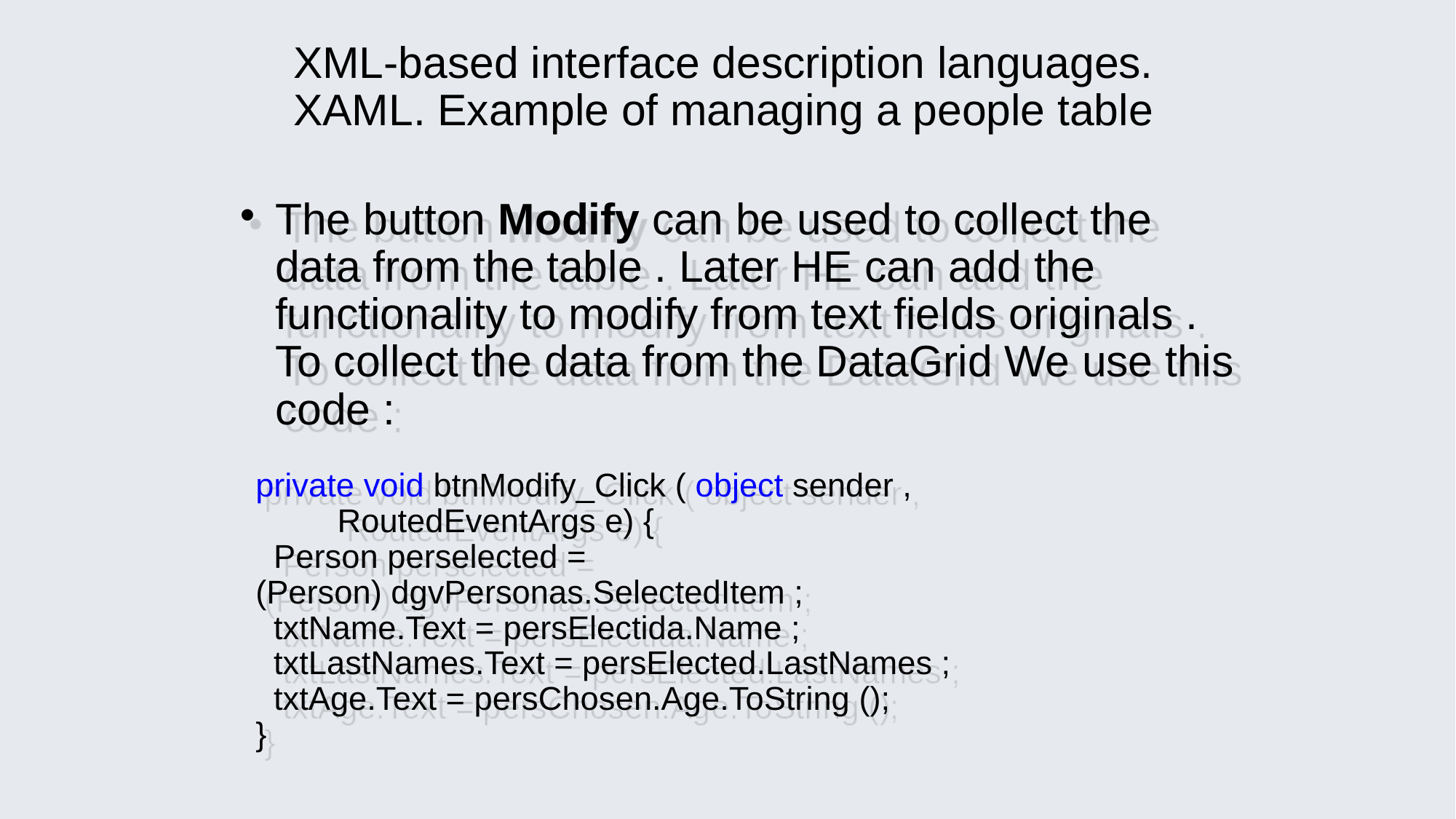

XML-based interface description languages. XAML. Example of managing a people table
# The button Modify can be used to collect the data from the table . Later HE can add the functionality to modify from text fields originals . To collect the data from the DataGrid We use this code :
private void btnModify_Click ( object sender ,
         RoutedEventArgs e) {
  Person perselected =
(Person) dgvPersonas.SelectedItem ;
  txtName.Text = persElectida.Name ;
  txtLastNames.Text = persElected.LastNames ;
  txtAge.Text = persChosen.Age.ToString ();
}